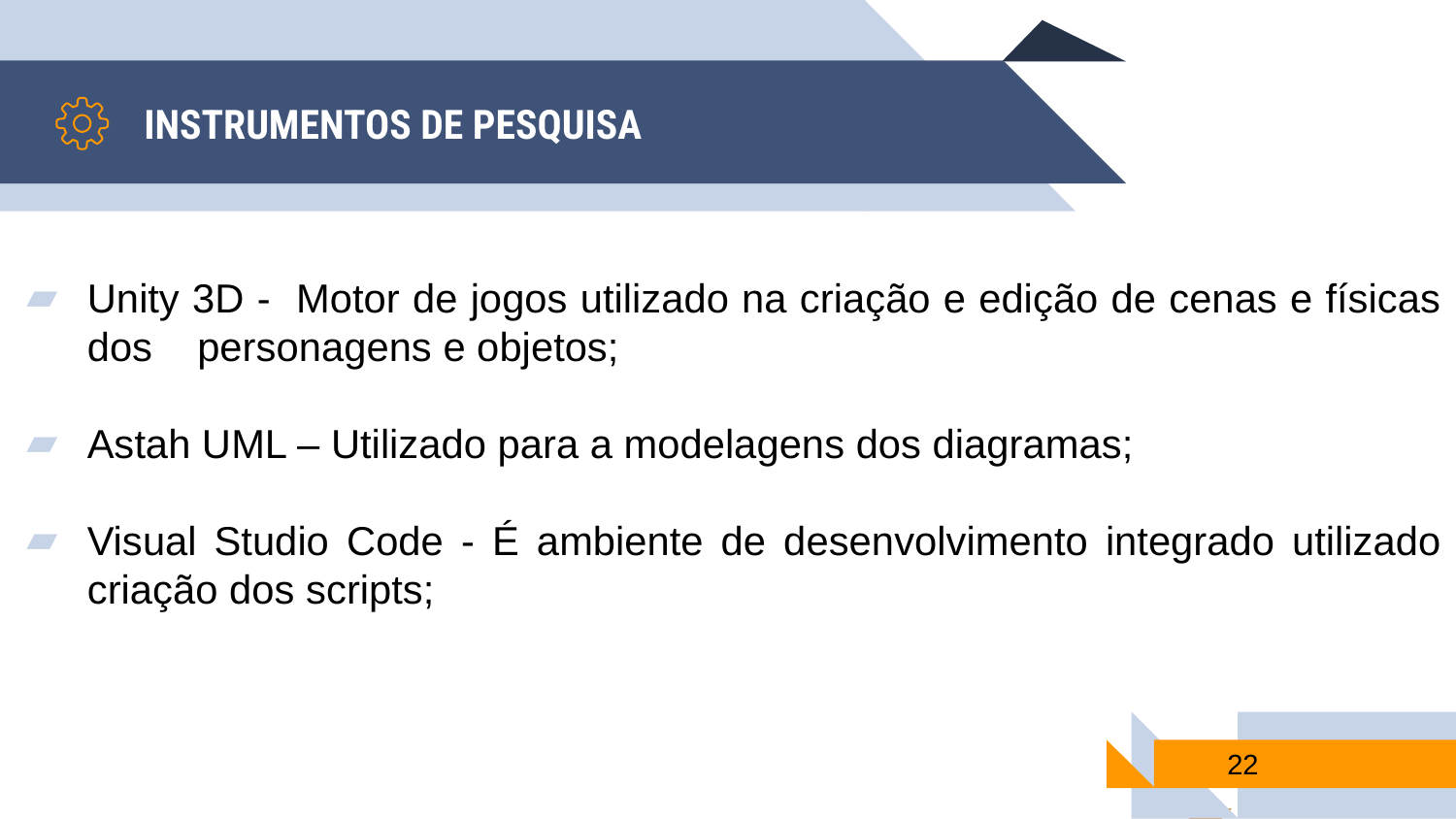

INSTRUMENTOS DE PESQUISA

Unity 3D -  Motor de jogos utilizado na criação e edição de cenas e físicas dos    personagens e objetos;

Astah UML – Utilizado para a modelagens dos diagramas;

Visual Studio Code - É ambiente de desenvolvimento integrado utilizado criação dos scripts;

22